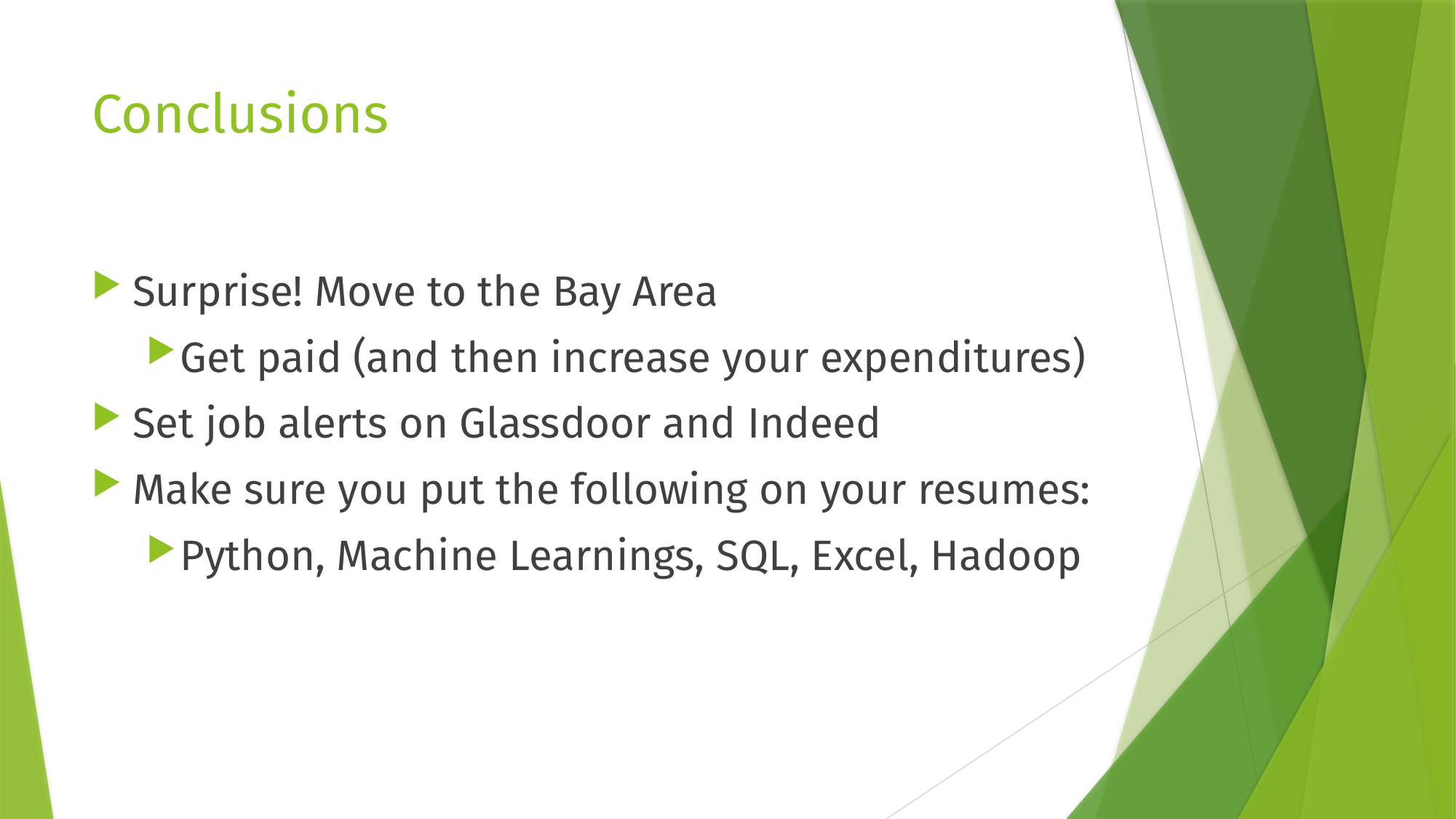

# Conclusions
Surprise! Move to the Bay Area
Get paid (and then increase your expenditures)
Set job alerts on Glassdoor and Indeed
Make sure you put the following on your resumes:
Python, Machine Learnings, SQL, Excel, Hadoop